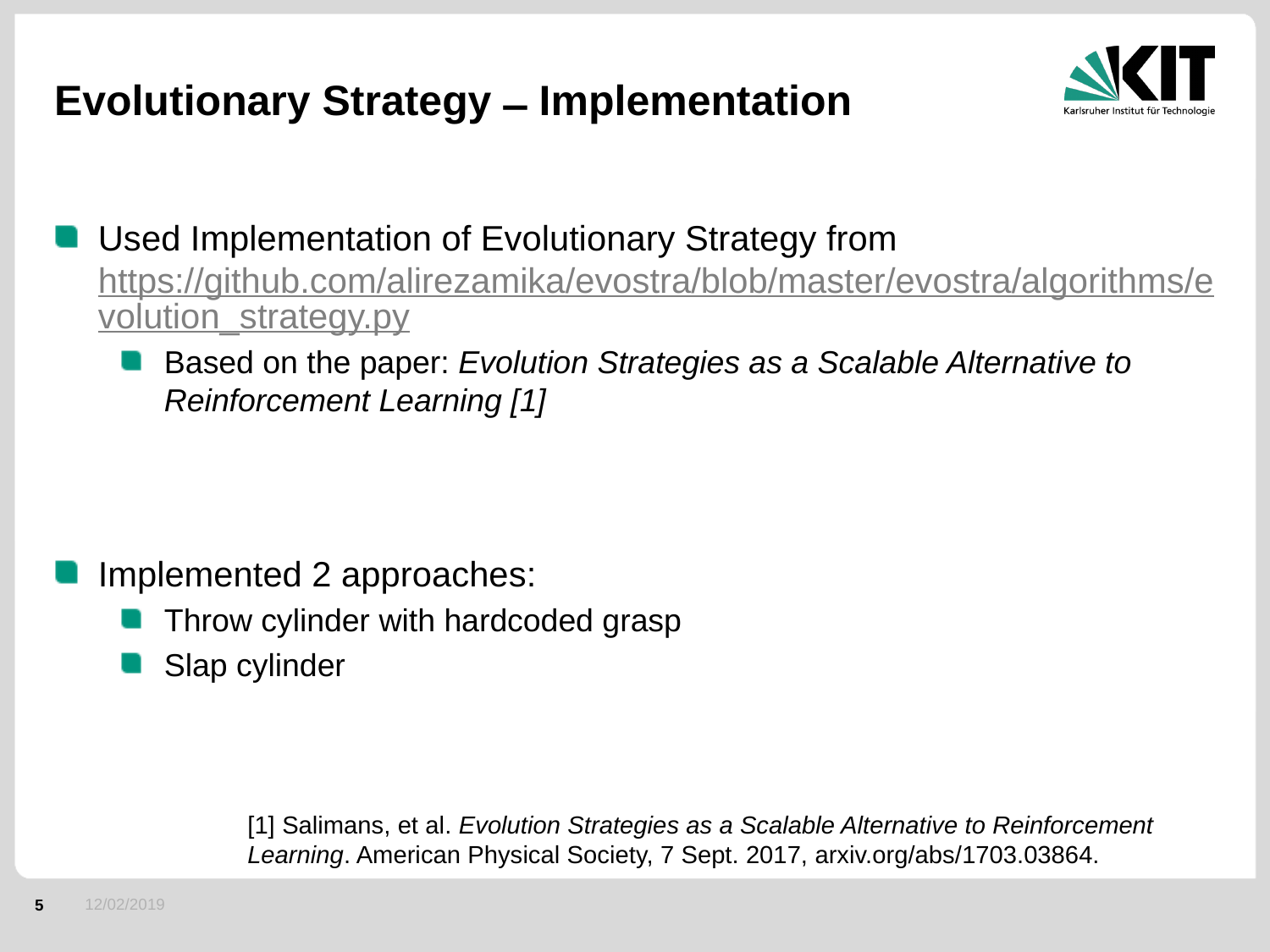

# Evolutionary Strategy  ̶  Implementation

Used Implementation of Evolutionary Strategy from https://github.com/alirezamika/evostra/blob/master/evostra/algorithms/evolution_strategy.py
Based on the paper: Evolution Strategies as a Scalable Alternative to Reinforcement Learning [1]

Implemented 2 approaches:
Throw cylinder with hardcoded grasp
Slap cylinder

[1] Salimans, et al. Evolution Strategies as a Scalable Alternative to Reinforcement Learning. American Physical Society, 7 Sept. 2017, arxiv.org/abs/1703.03864.
12/02/2019